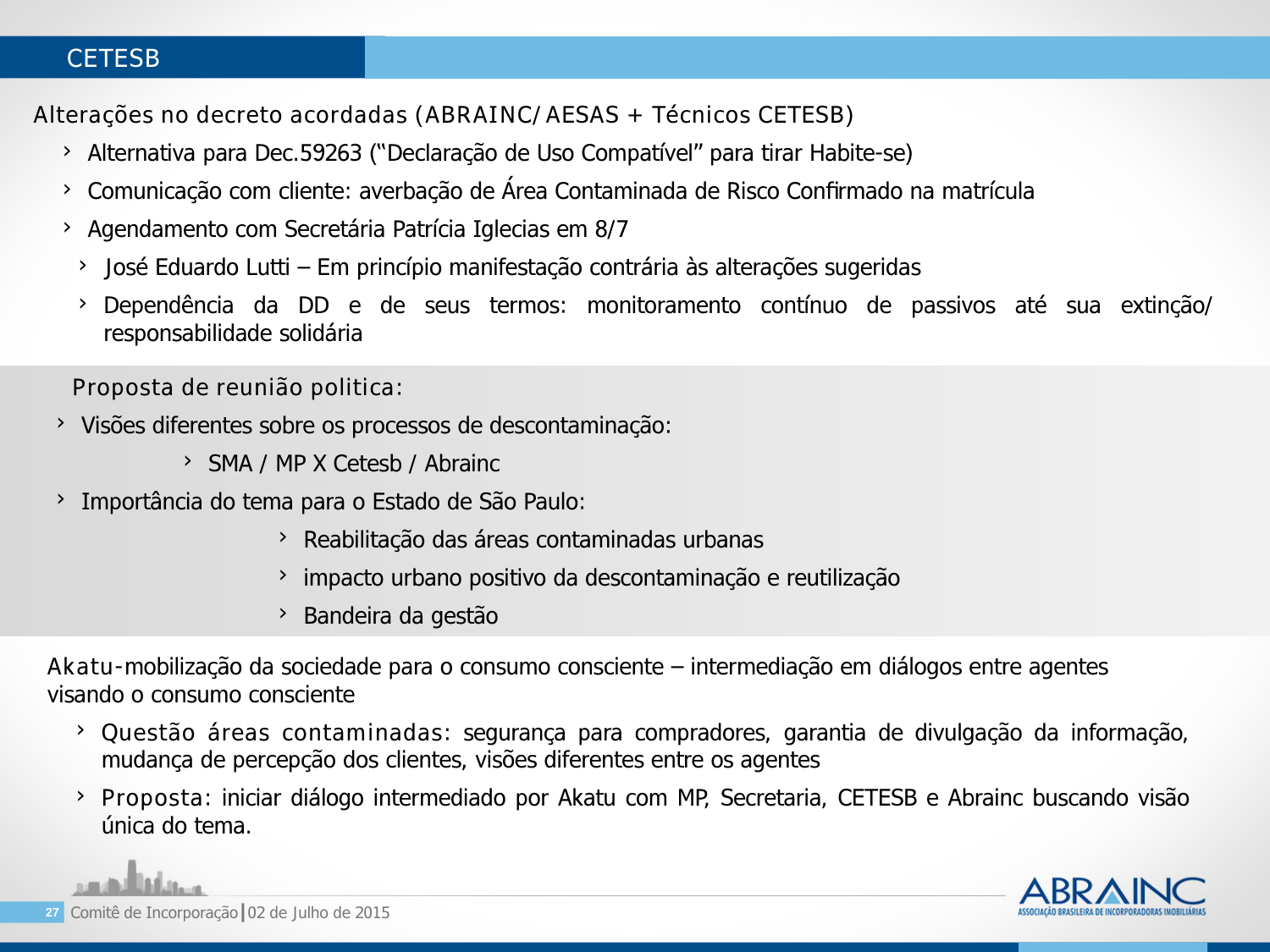

CETESB

Alterações no decreto acordadas (ABRAINC/AESAS + Técnicos CETESB)
Alternativa para Dec.59263 (“Declaração de Uso Compatível” para tirar Habite-se)
Comunicação com cliente: averbação de Área Contaminada de Risco Confirmado na matrícula
Agendamento com Secretária Patrícia Iglecias em 8/7
José Eduardo Lutti – Em princípio manifestação contrária às alterações sugeridas
Dependência da DD e de seus termos: monitoramento contínuo de passivos até sua extinção/ responsabilidade solidária

Proposta de reunião politica:
Visões diferentes sobre os processos de descontaminação:
SMA / MP X Cetesb / Abrainc
Importância do tema para o Estado de São Paulo:
Reabilitação das áreas contaminadas urbanas
impacto urbano positivo da descontaminação e reutilização
Bandeira da gestão
Akatu-mobilização da sociedade para o consumo consciente – intermediação em diálogos entre agentes visando o consumo consciente
Questão áreas contaminadas: segurança para compradores, garantia de divulgação da informação, mudança de percepção dos clientes, visões diferentes entre os agentes
Proposta: iniciar diálogo intermediado por Akatu com MP, Secretaria, CETESB e Abrainc buscando visão única do tema.